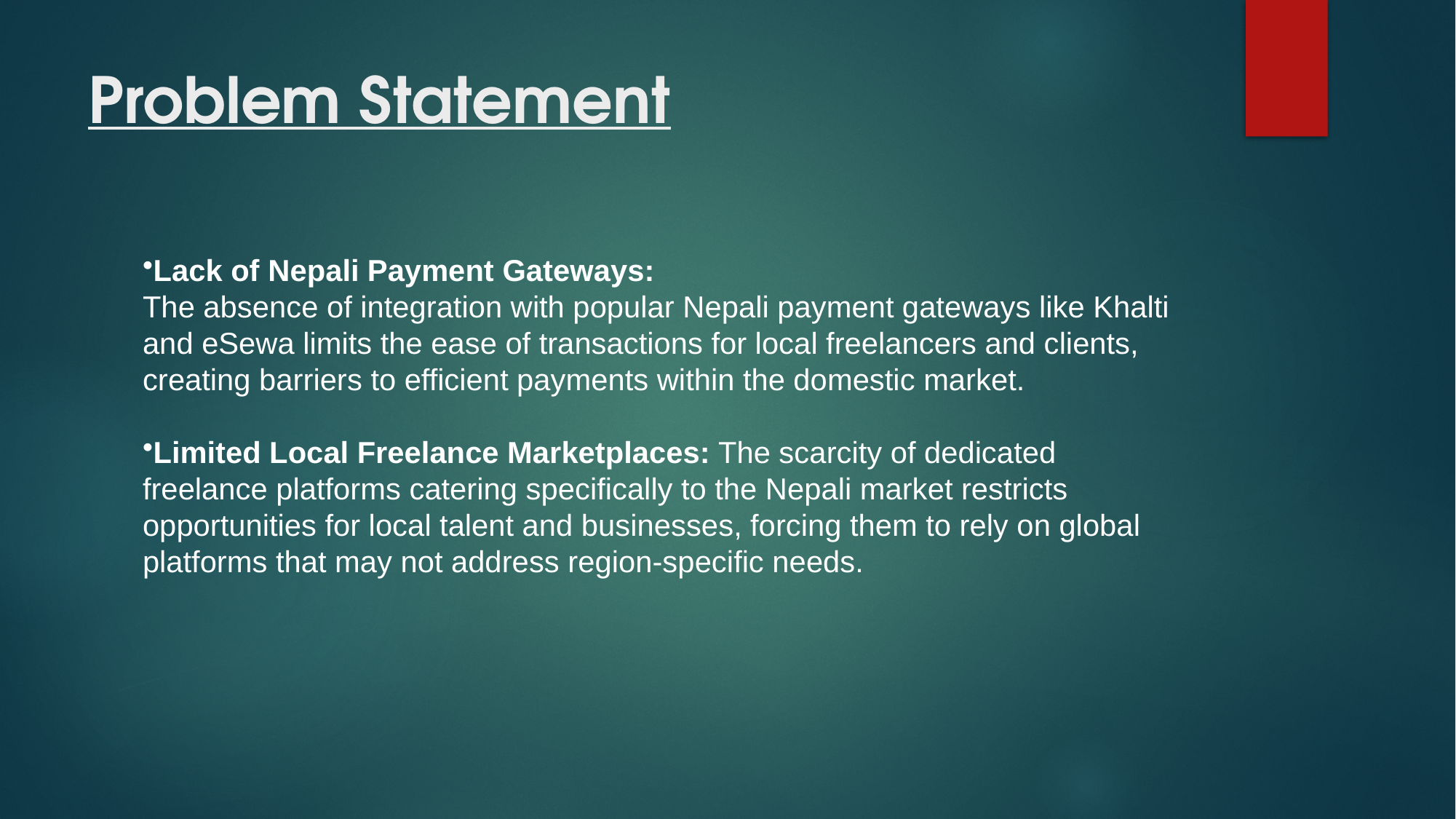

# Problem Statement
Lack of Nepali Payment Gateways:
The absence of integration with popular Nepali payment gateways like Khalti and eSewa limits the ease of transactions for local freelancers and clients, creating barriers to efficient payments within the domestic market.

Limited Local Freelance Marketplaces: The scarcity of dedicated freelance platforms catering specifically to the Nepali market restricts opportunities for local talent and businesses, forcing them to rely on global platforms that may not address region-specific needs.